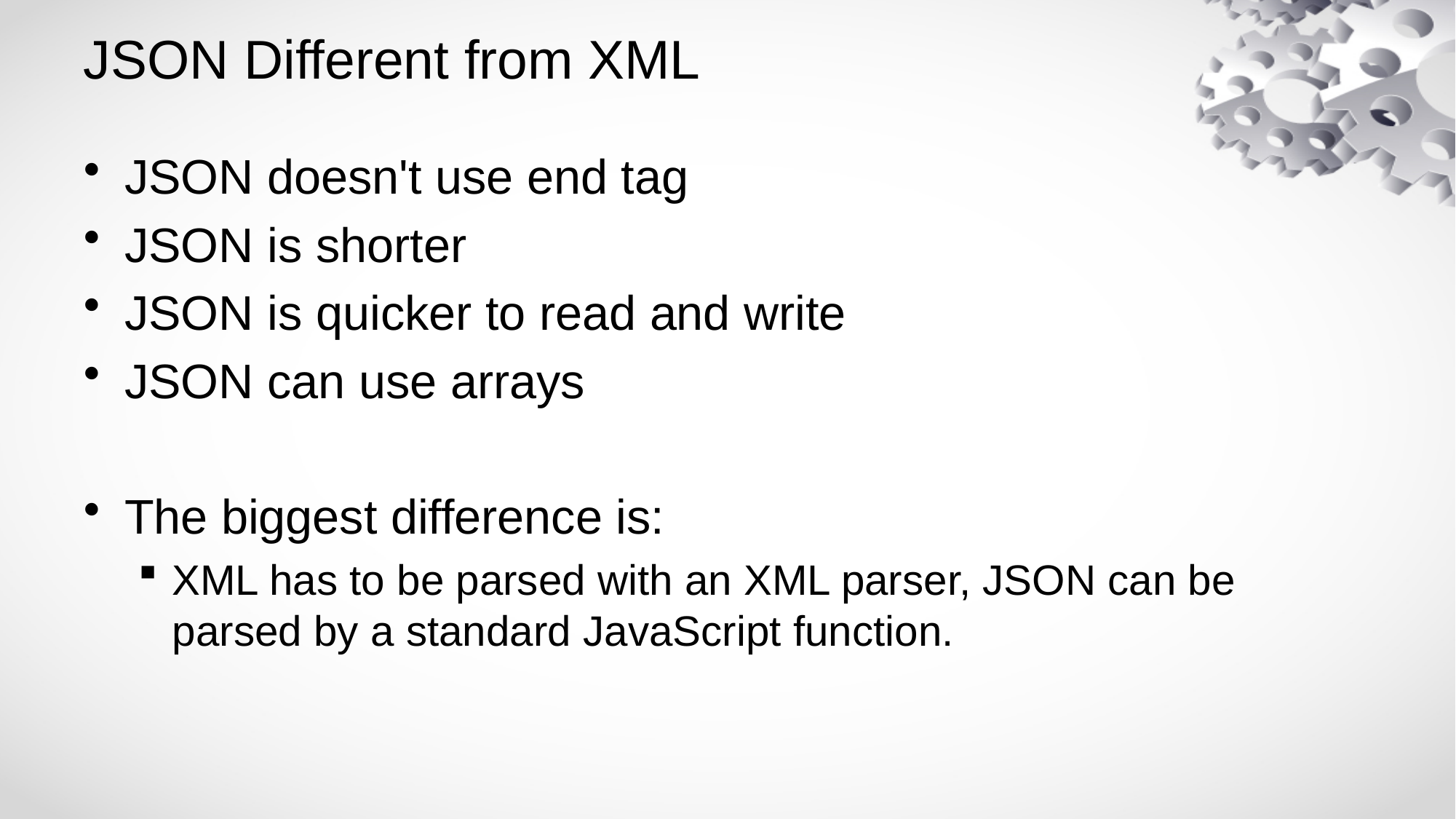

# JSON Different from XML
JSON doesn't use end tag
JSON is shorter
JSON is quicker to read and write
JSON can use arrays

The biggest difference is:
XML has to be parsed with an XML parser, JSON can be parsed by a standard JavaScript function.